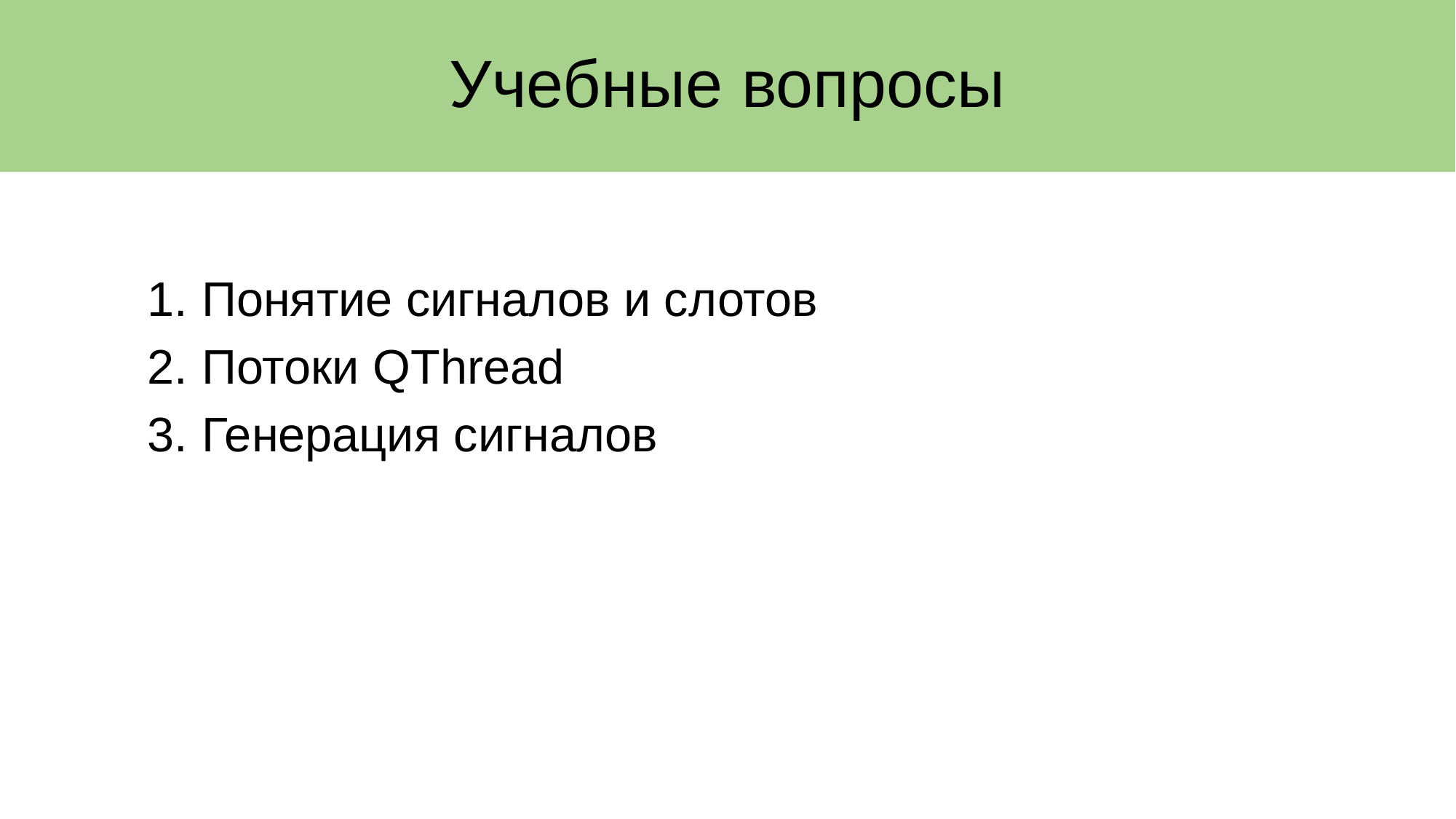

# Учебные вопросы
Понятие сигналов и слотов
Потоки QThread
Генерация сигналов